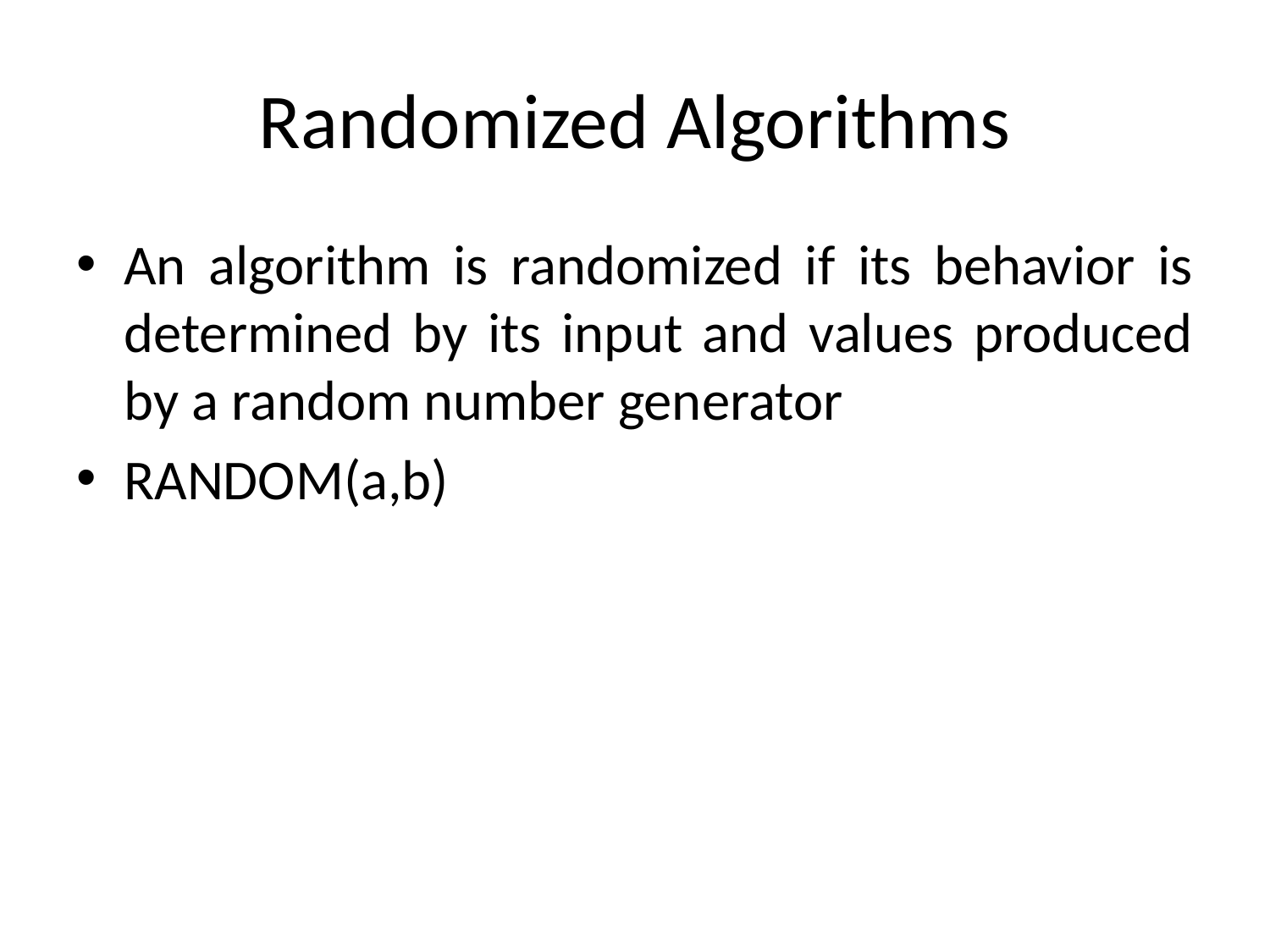

# Randomized Algorithms
An algorithm is randomized if its behavior is determined by its input and values produced by a random number generator
RANDOM(a,b)